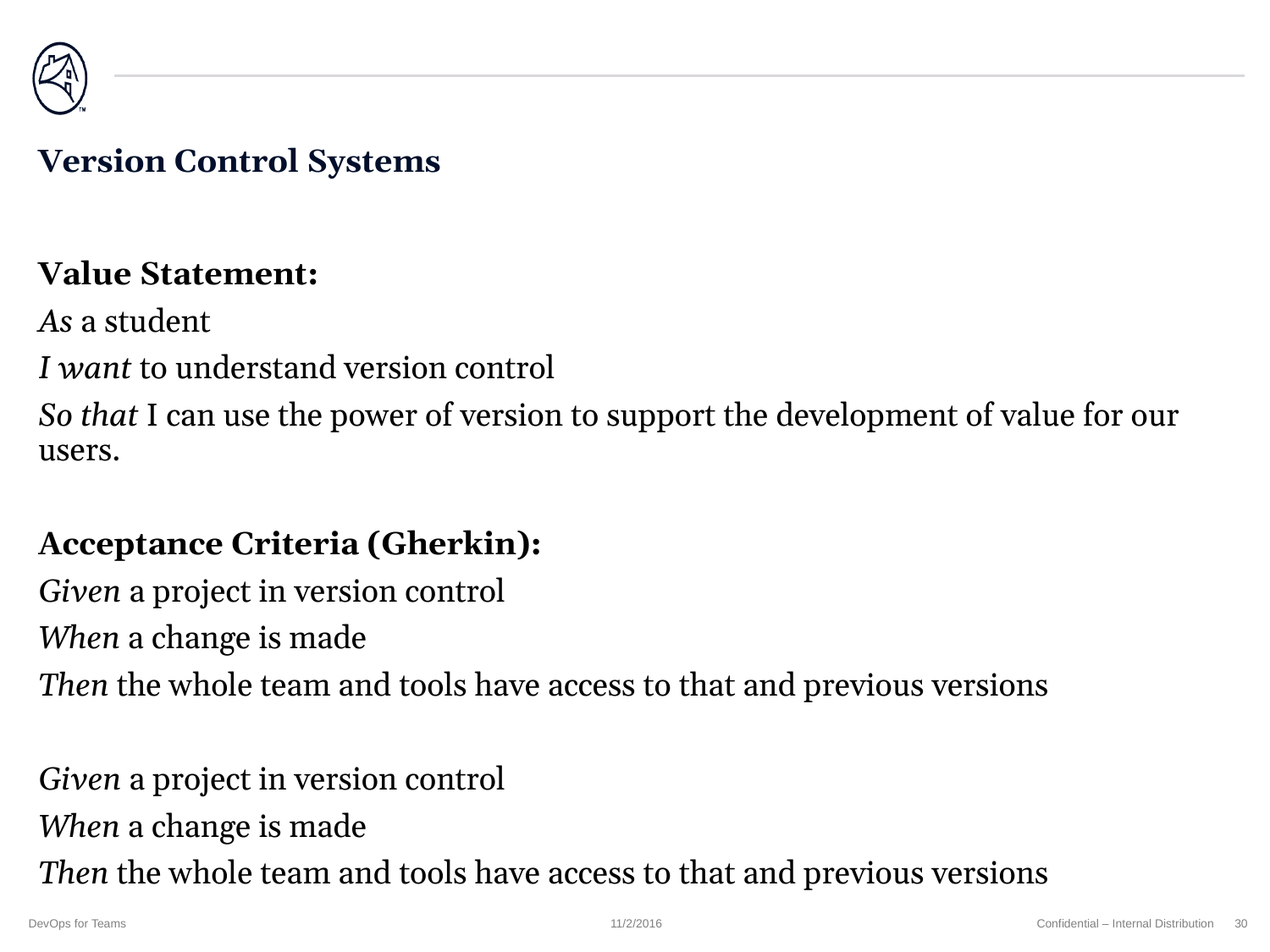

# Version Control Systems
Value Statement:
As a student
I want to understand version control
So that I can use the power of version to support the development of value for our users.

Acceptance Criteria (Gherkin):
Given a project in version control
When a change is made
Then the whole team and tools have access to that and previous versions

Given a project in version control
When a change is made
Then the whole team and tools have access to that and previous versions

DevOps for Teams